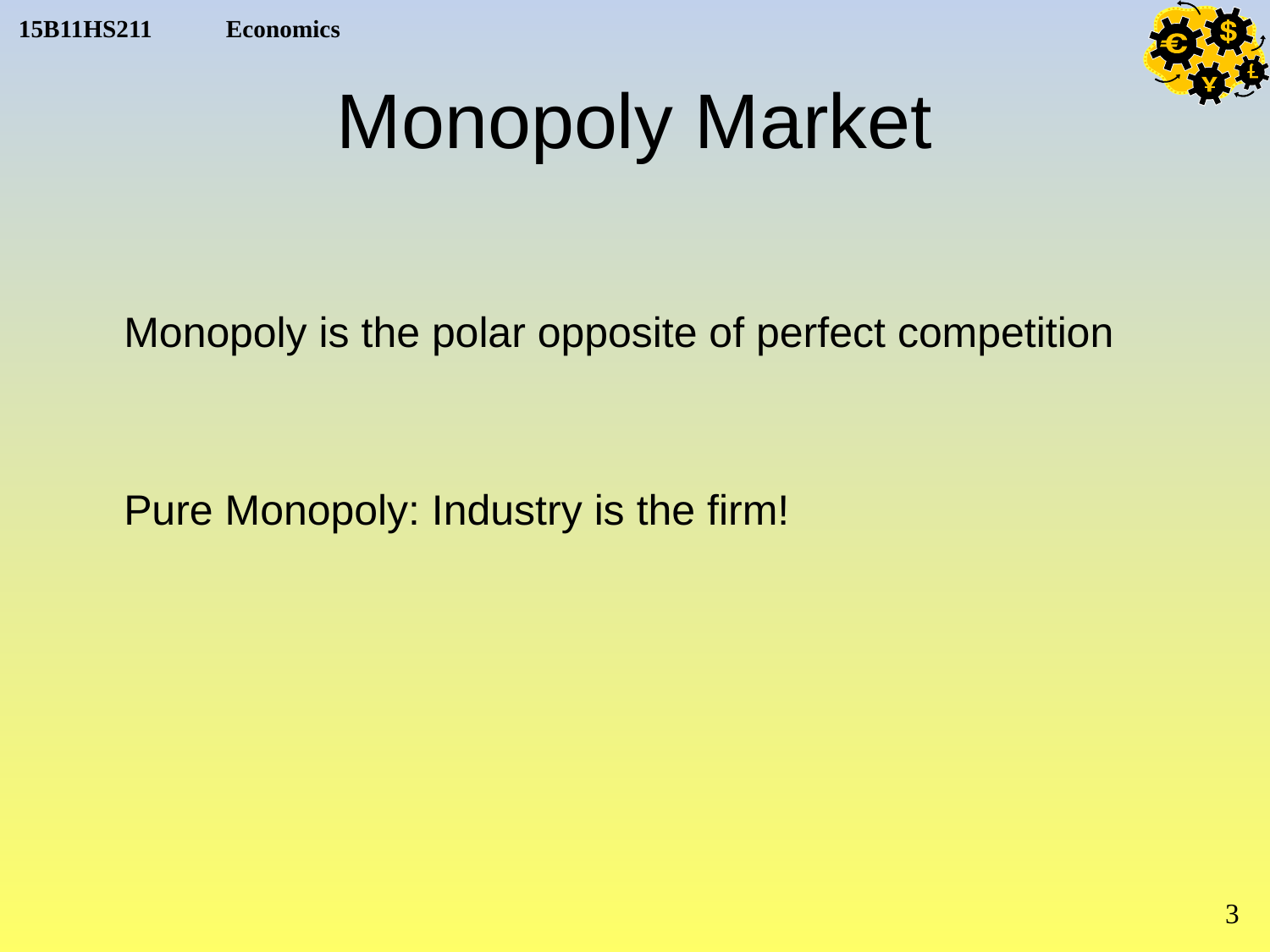

# Monopoly Market

	Monopoly is the polar opposite of perfect competition

	Pure Monopoly: Industry is the firm!

3